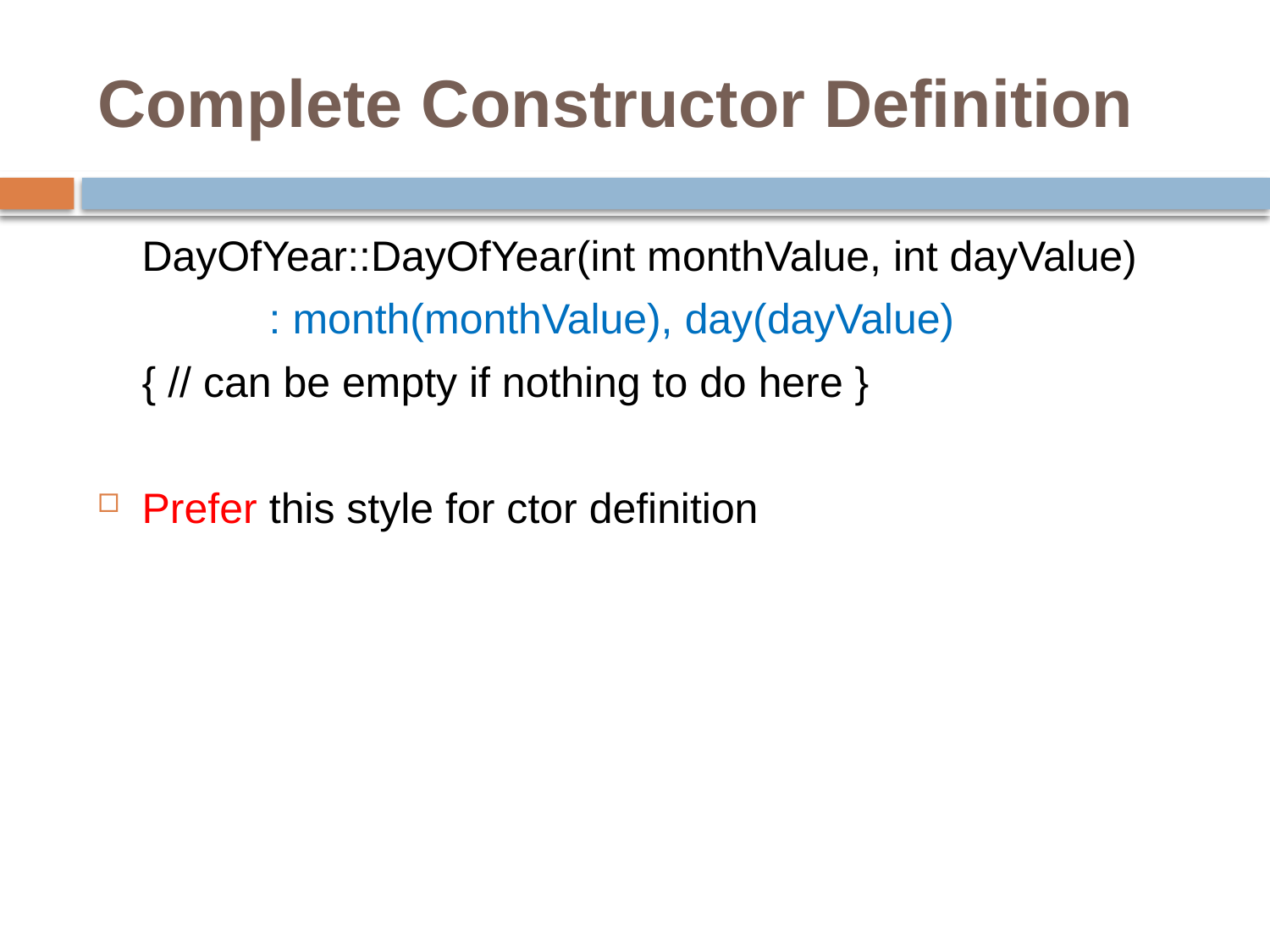

# Complete Constructor Definition
	DayOfYear::DayOfYear(int monthValue, int dayValue)
		: month(monthValue), day(dayValue)
	{ // can be empty if nothing to do here }

Prefer this style for ctor definition